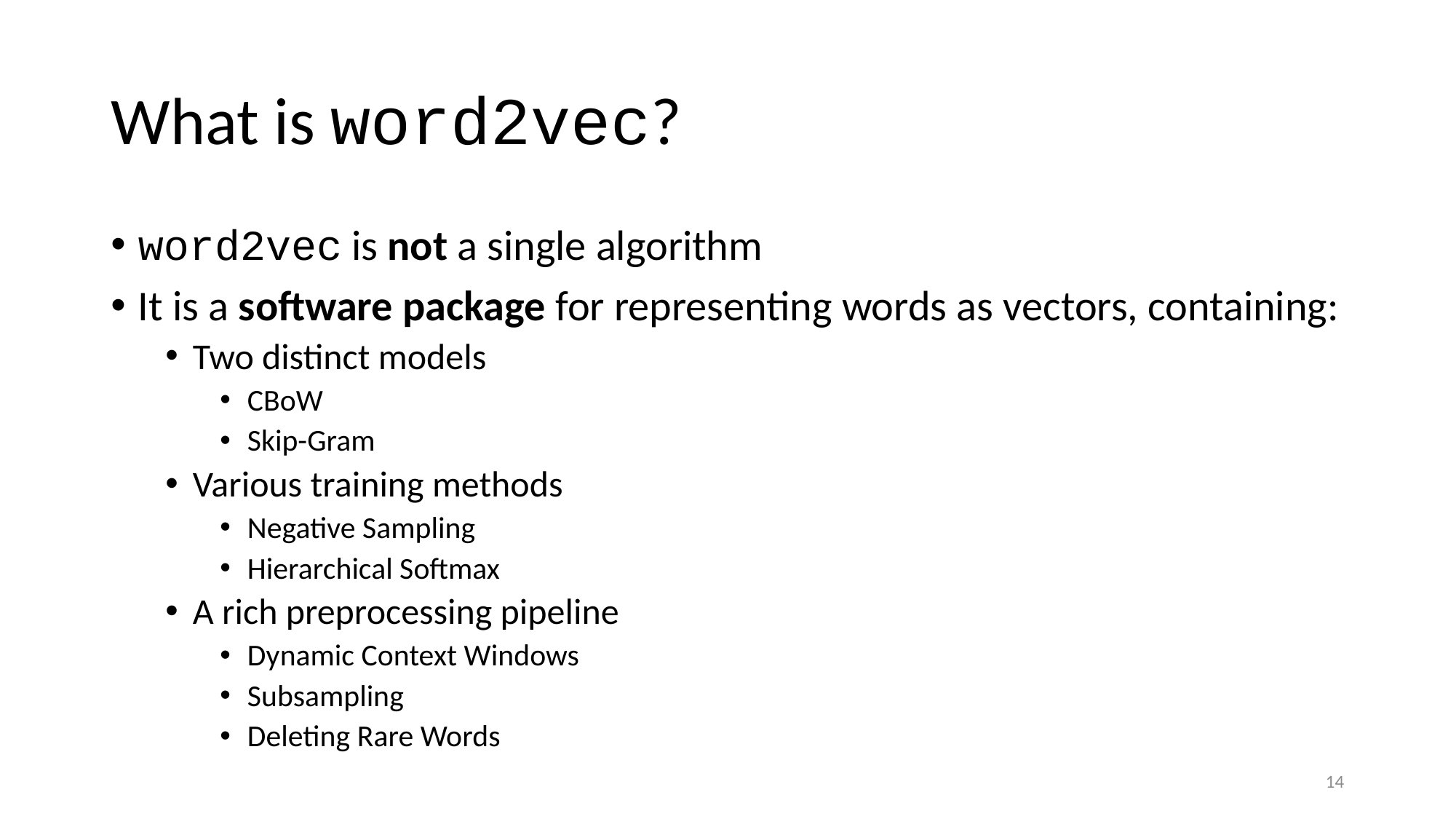

# What is word2vec?
word2vec is not a single algorithm
It is a software package for representing words as vectors, containing:
Two distinct models
CBoW
Skip-Gram
Various training methods
Negative Sampling
Hierarchical Softmax
A rich preprocessing pipeline
Dynamic Context Windows
Subsampling
Deleting Rare Words
14